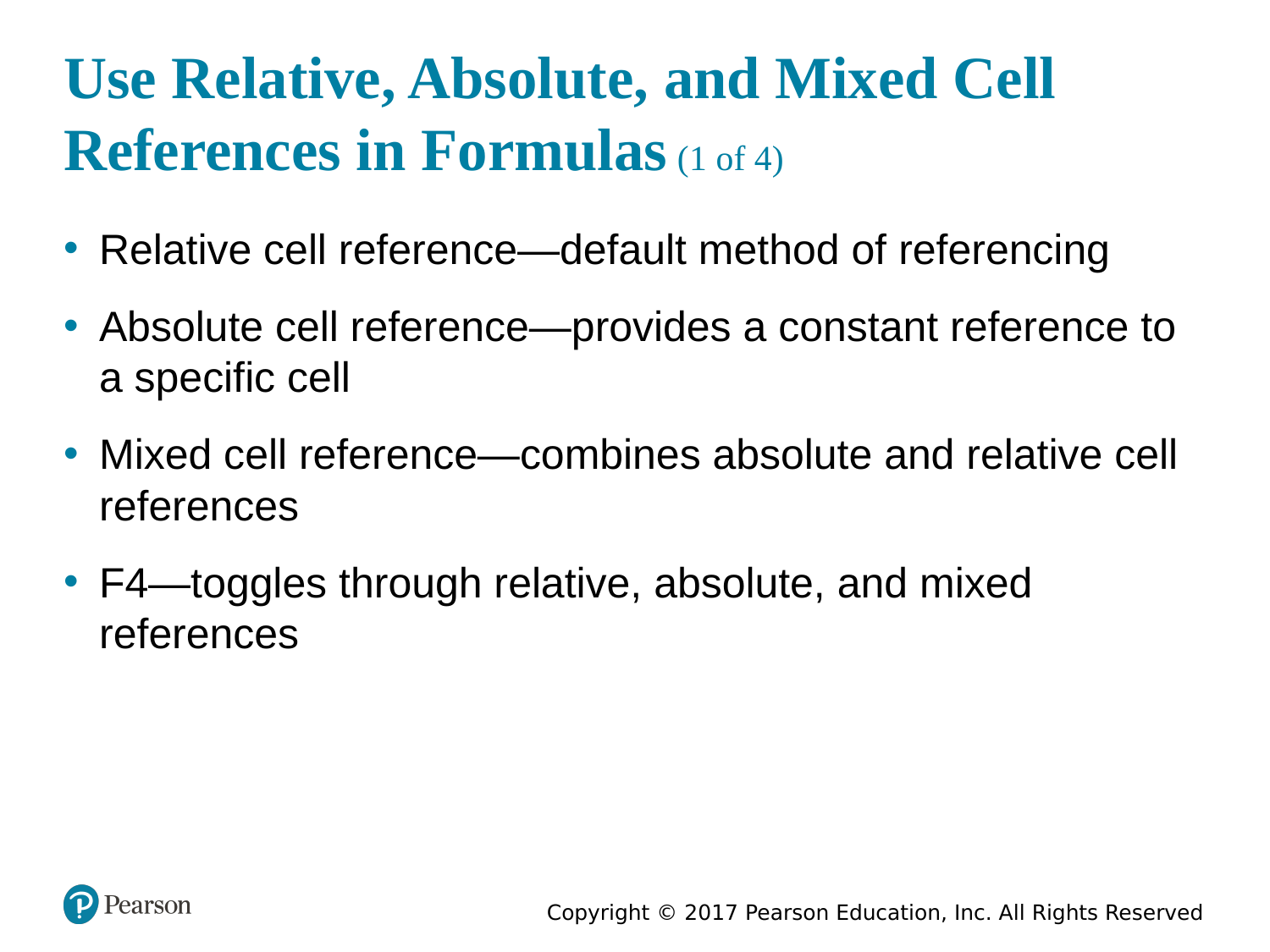

# Use Relative, Absolute, and Mixed Cell References in Formulas (1 of 4)
Relative cell reference—default method of referencing
Absolute cell reference—provides a constant reference to a specific cell
Mixed cell reference—combines absolute and relative cell references
F4—toggles through relative, absolute, and mixed references